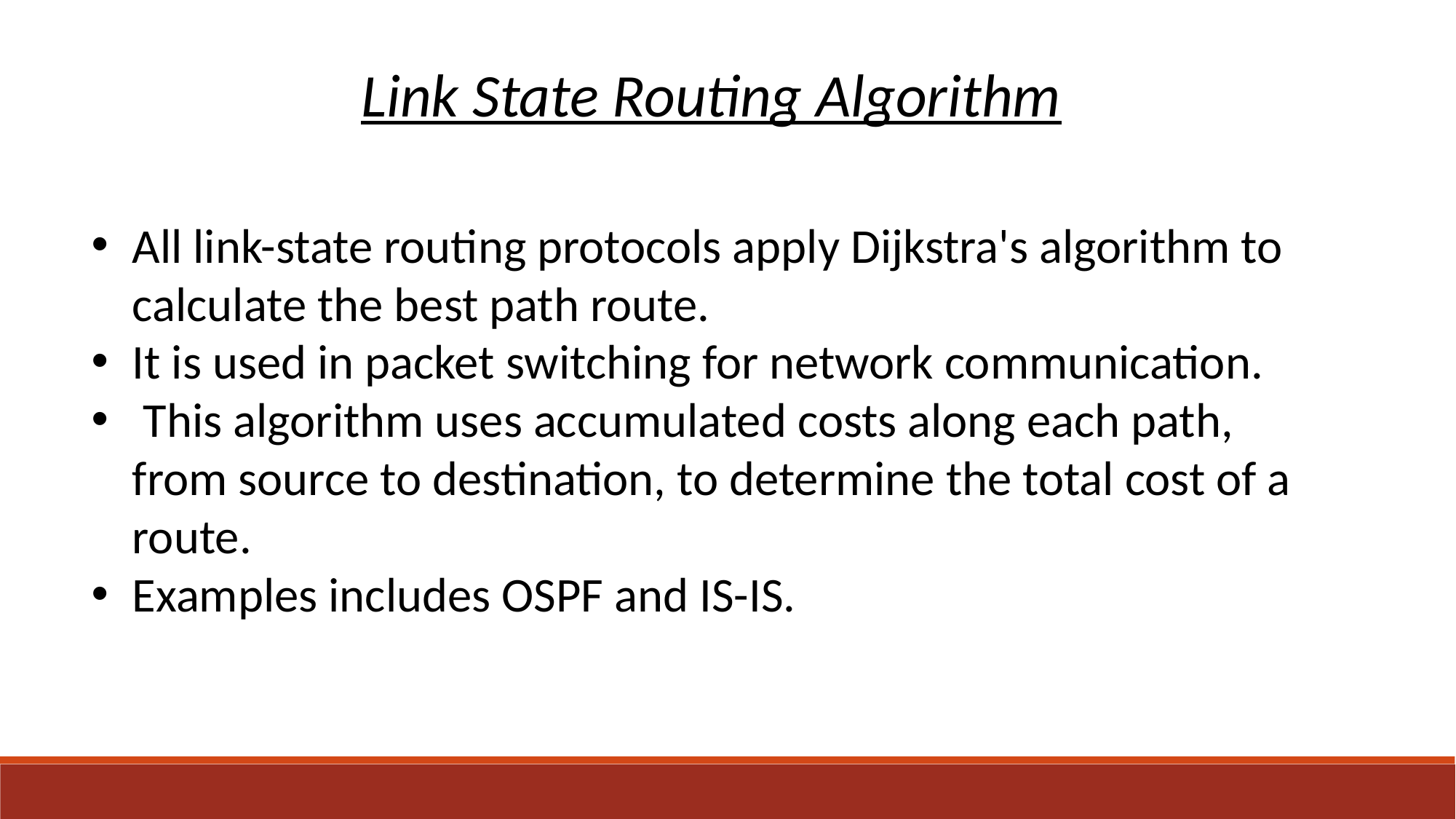

Link State Routing Algorithm
All link-state routing protocols apply Dijkstra's algorithm to calculate the best path route.
It is used in packet switching for network communication.
 This algorithm uses accumulated costs along each path, from source to destination, to determine the total cost of a route.
Examples includes OSPF and IS-IS.